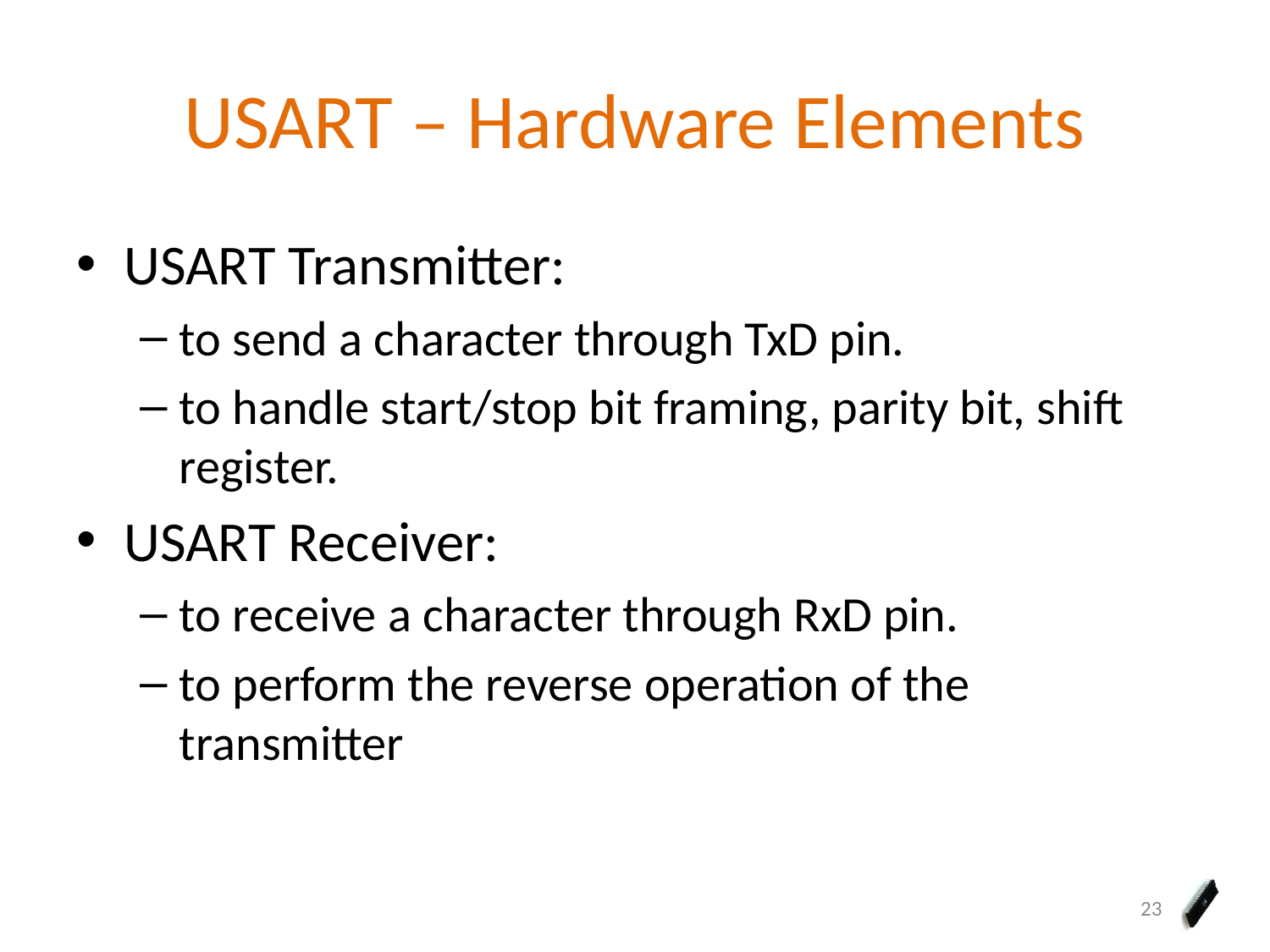

# USART – Hardware Elements
USART Transmitter:
to send a character through TxD pin.
to handle start/stop bit framing, parity bit, shift register.
USART Receiver:
to receive a character through RxD pin.
to perform the reverse operation of the transmitter
23